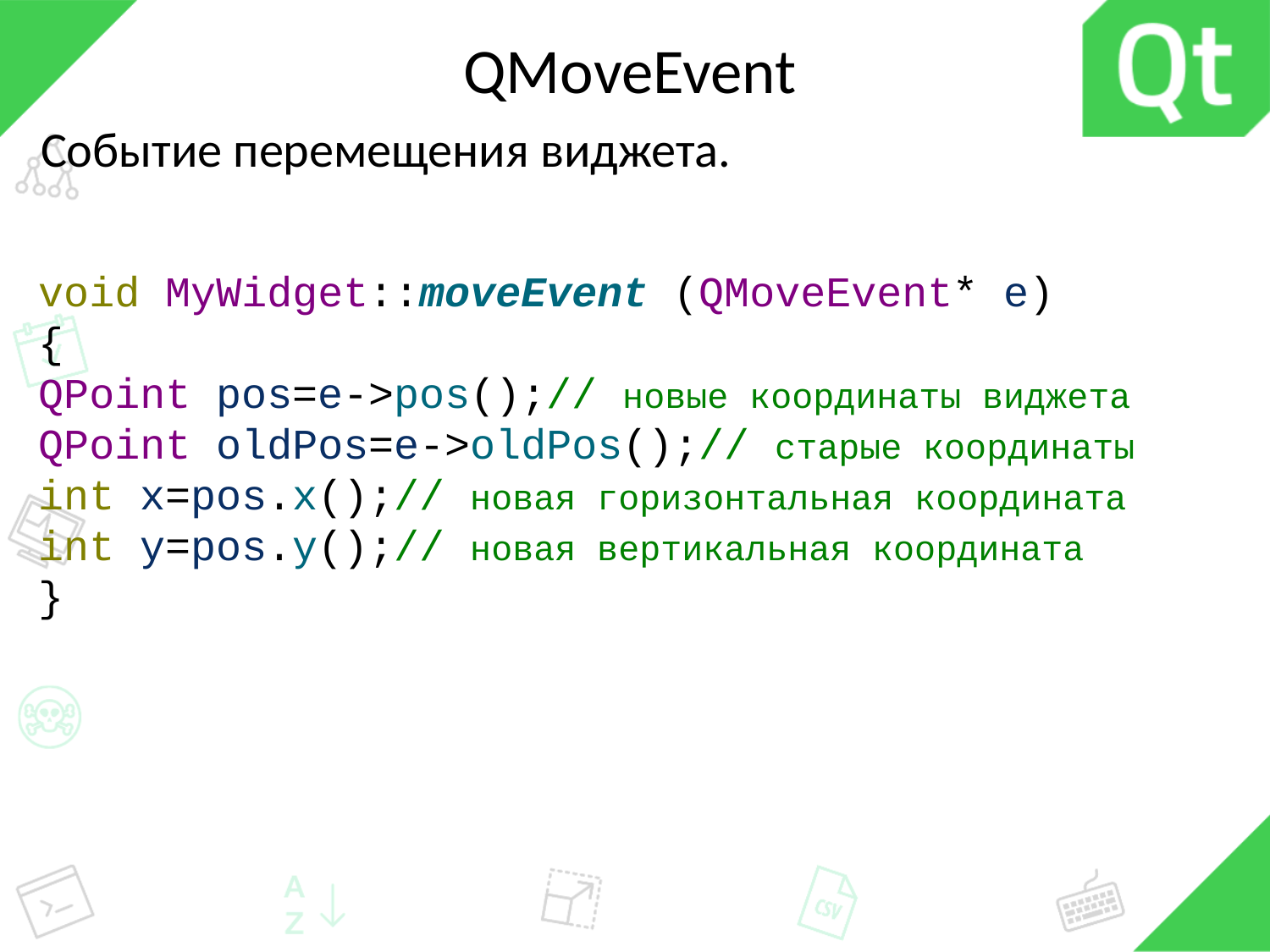

# QMoveEvent
Событие перемещения виджета.

void MyWidget::moveEvent (QMoveEvent* e)
{
QPoint pos=e->pos();// новые координаты виджета QPoint oldPos=e->oldPos();// старые координаты int x=pos.x();// новая горизонтальная координата int y=pos.y();// новая вертикальная координата
}